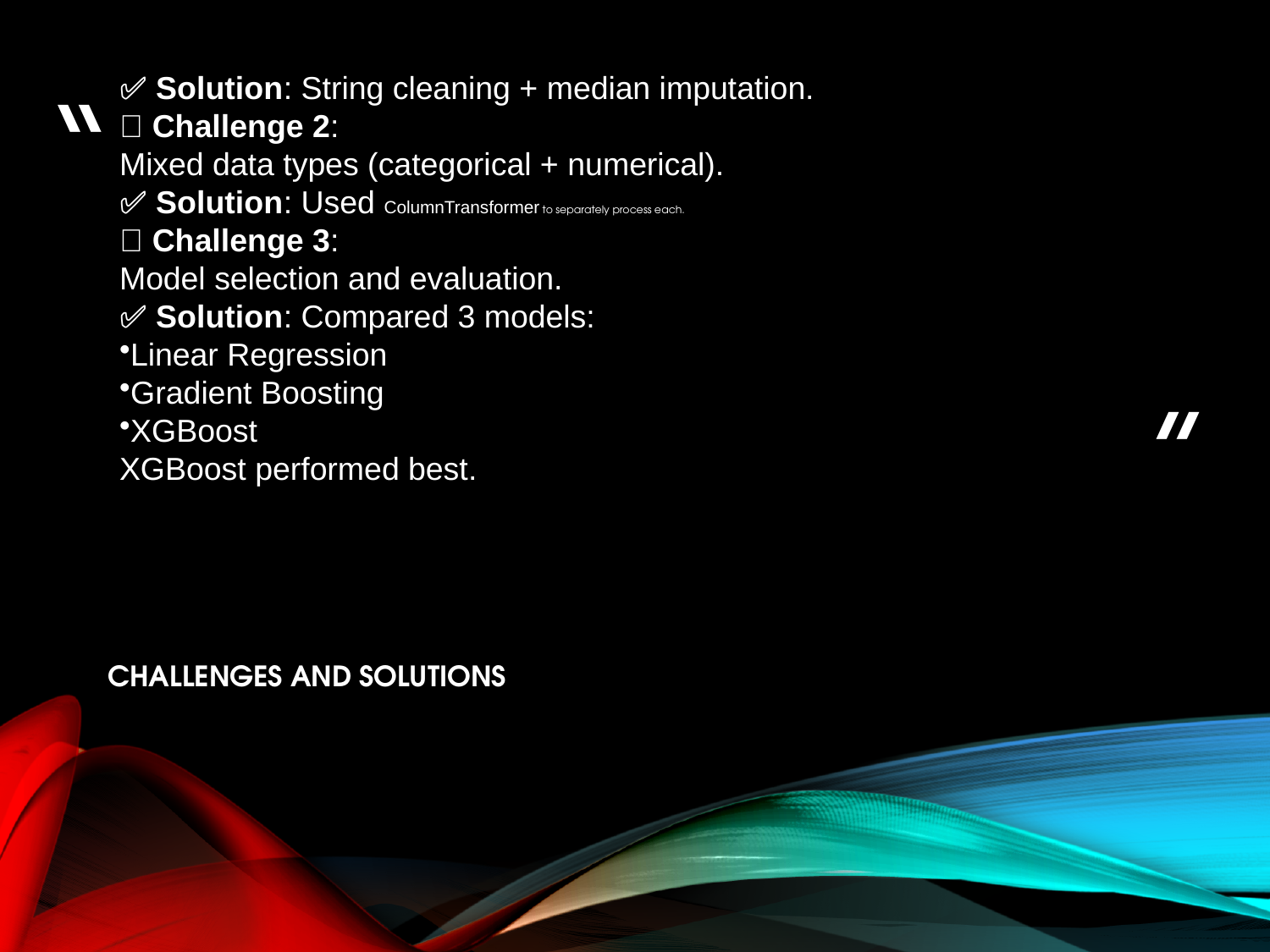

# ✅ Solution: String cleaning + median imputation.
🧩 Challenge 2:
Mixed data types (categorical + numerical).
✅ Solution: Used ColumnTransformer to separately process each.
🧩 Challenge 3:
Model selection and evaluation.
✅ Solution: Compared 3 models:
Linear Regression
Gradient Boosting
XGBoost
XGBoost performed best.

CHALLENGES AND SOLUTIONS